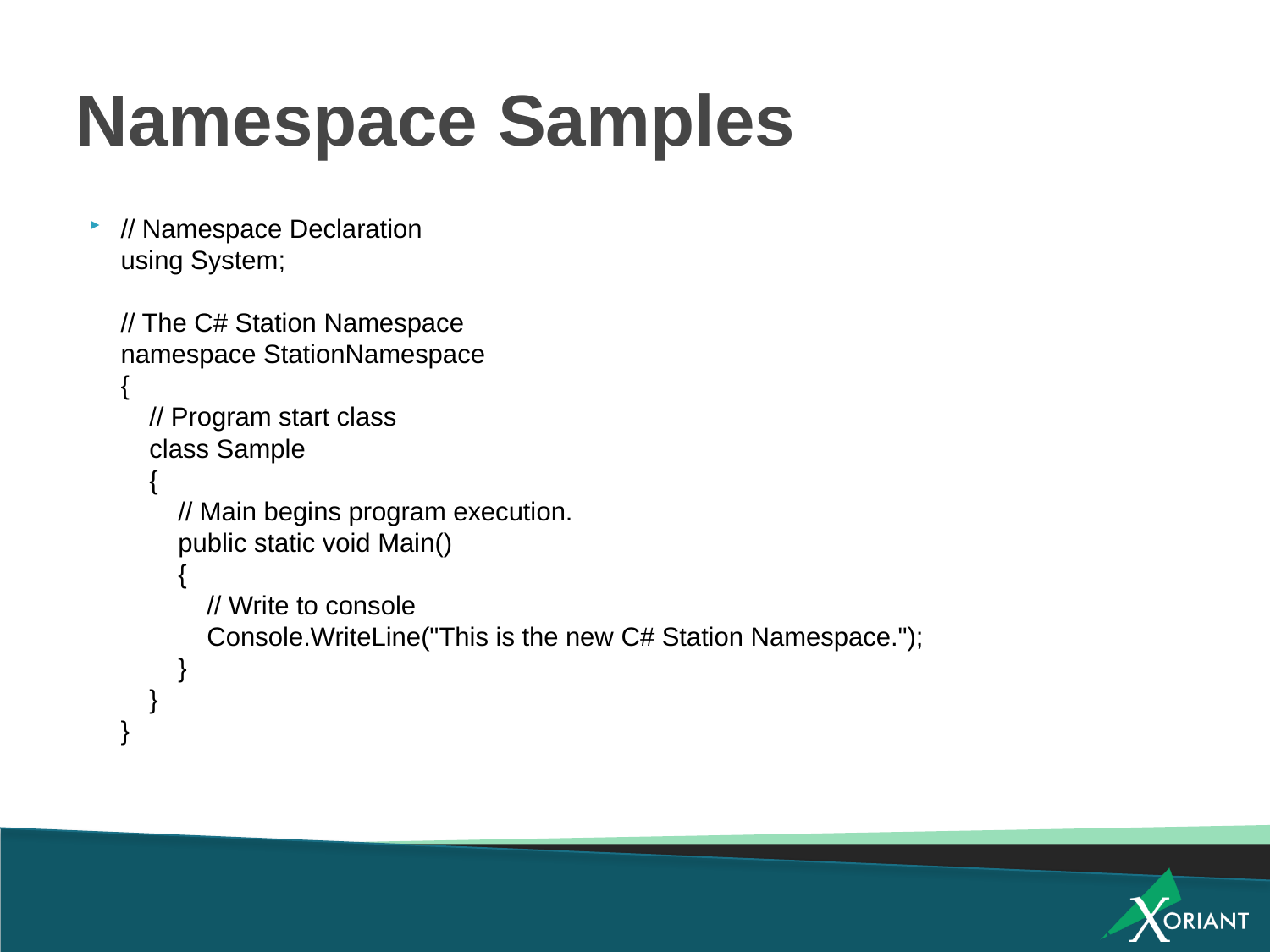

# Namespace Samples
// Namespace Declaration
using System;
// The C# Station Namespace
namespace StationNamespace 
{
    // Program start class
    class Sample 
    {
        // Main begins program execution.
        public static void Main() 
        {
            // Write to console
            Console.WriteLine("This is the new C# Station Namespace."); 
        }
    }
}